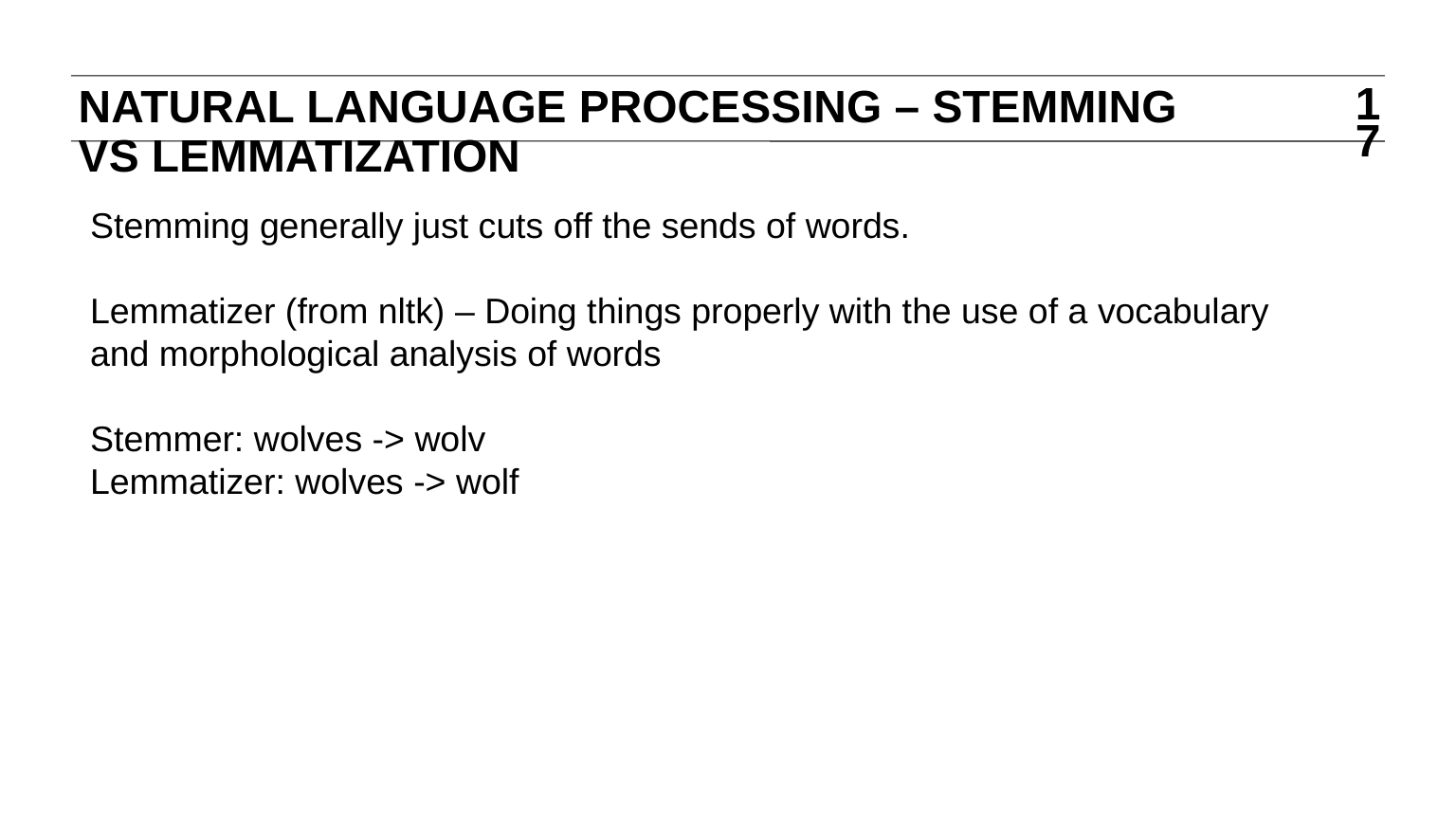

Natural language processing – stemming vs lemmatization
17
Stemming generally just cuts off the sends of words.

Lemmatizer (from nltk) – Doing things properly with the use of a vocabulary and morphological analysis of words

Stemmer: wolves -> wolv
Lemmatizer: wolves -> wolf